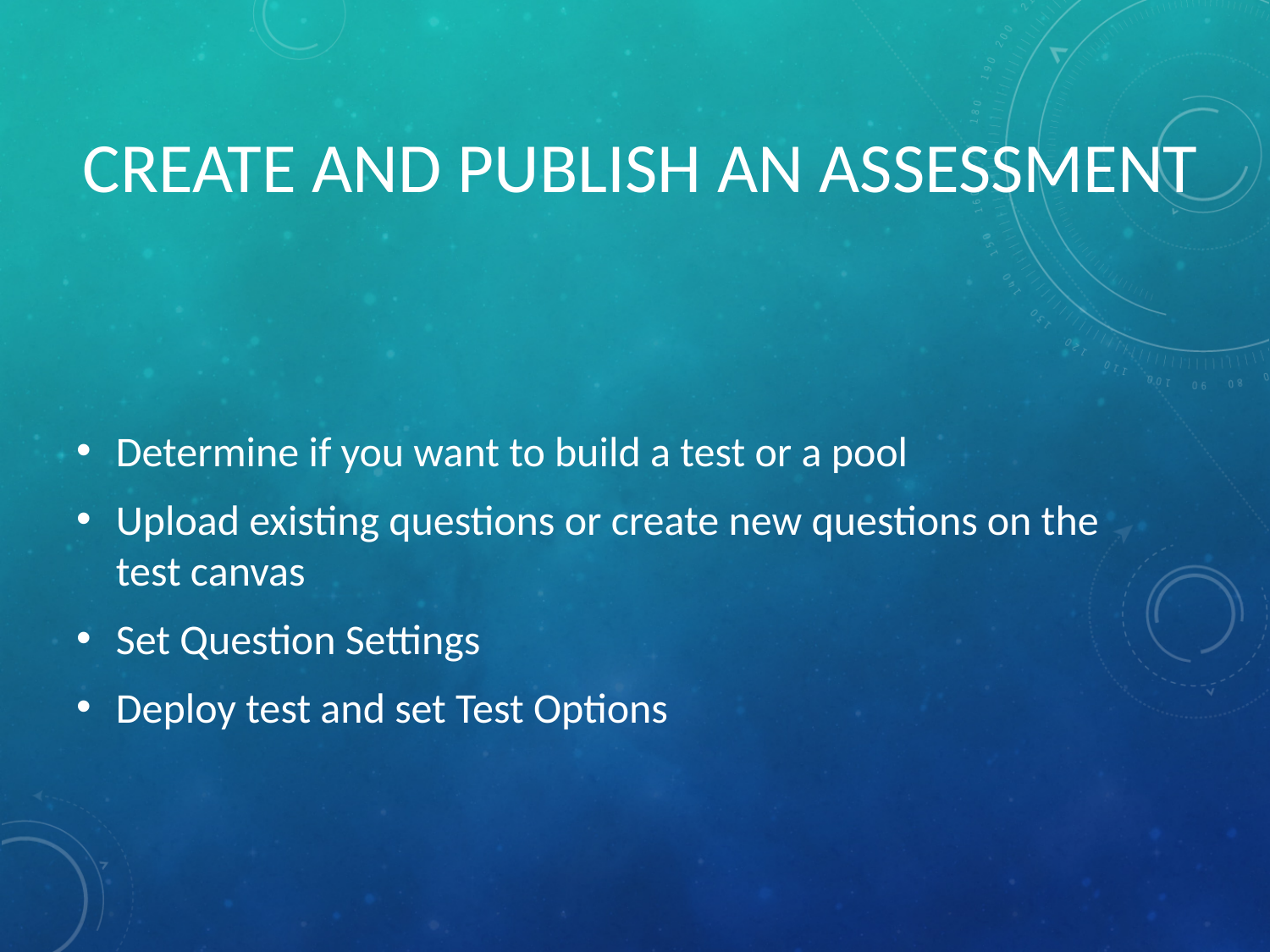

# Create and Publish an Assessment
Determine if you want to build a test or a pool
Upload existing questions or create new questions on the test canvas
Set Question Settings
Deploy test and set Test Options